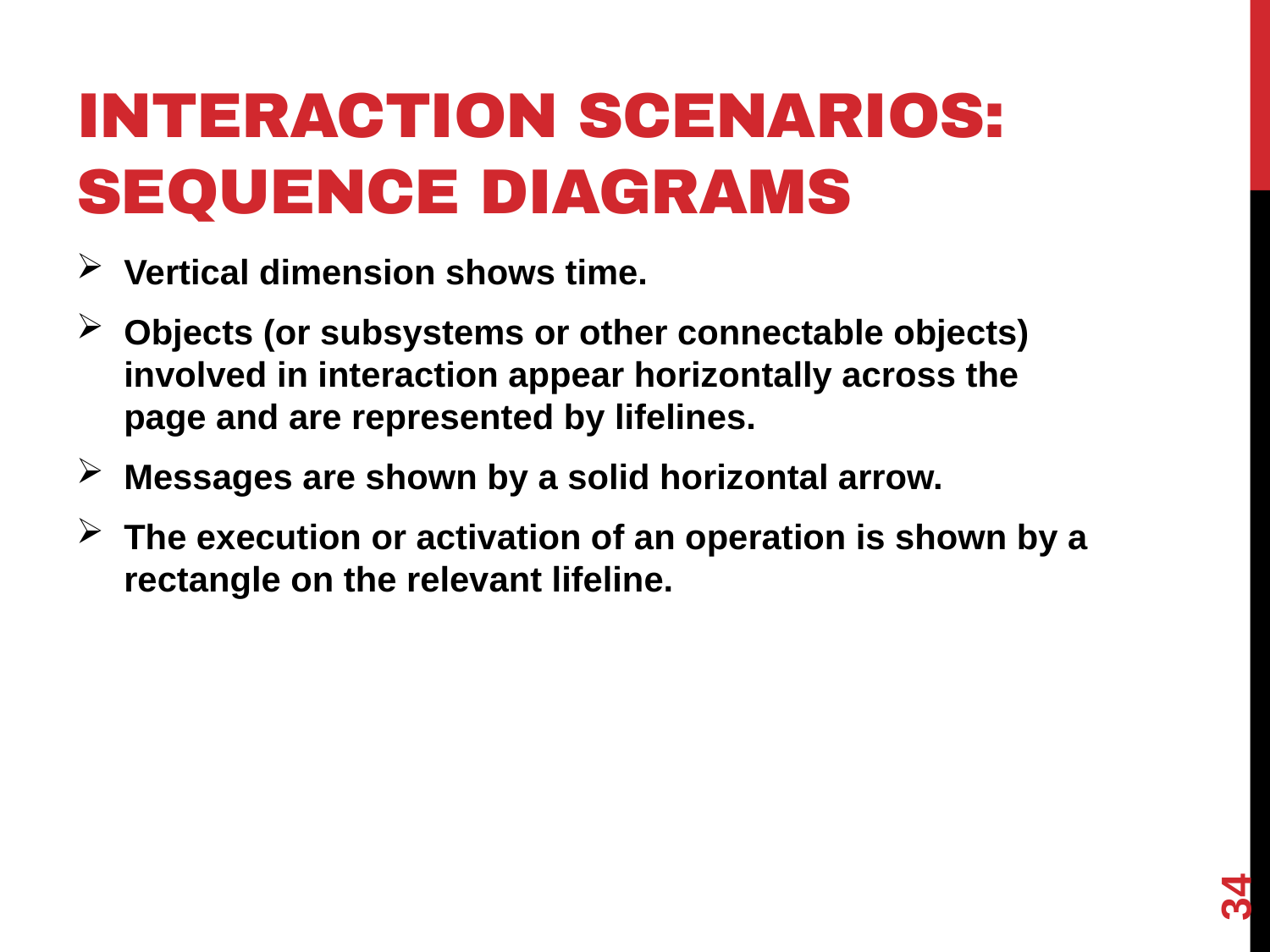

# Interaction scenarios:  Sequence diagrams
Vertical dimension shows time.
Objects (or subsystems or other connectable objects) involved in interaction appear horizontally across the page and are represented by lifelines.
Messages are shown by a solid horizontal arrow.
The execution or activation of an operation is shown by a rectangle on the relevant lifeline.
34